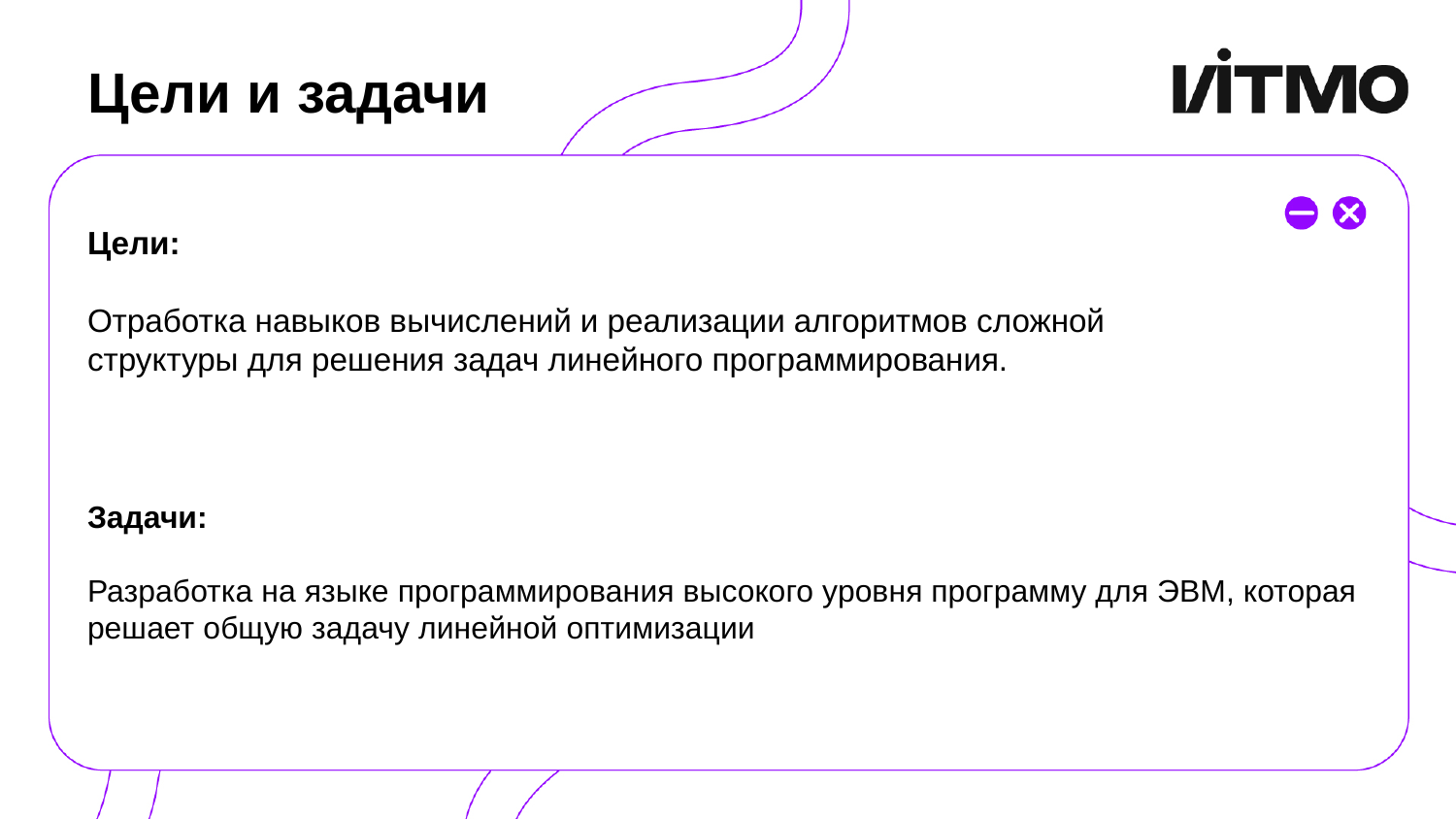

# Цели и задачи
Цели:

Отработка навыков вычислений и реализации алгоритмов сложной структуры для решения задач линейного программирования.
Задачи:

Разработка на языке программирования высокого уровня программу для ЭВМ, которая решает общую задачу линейной оптимизации